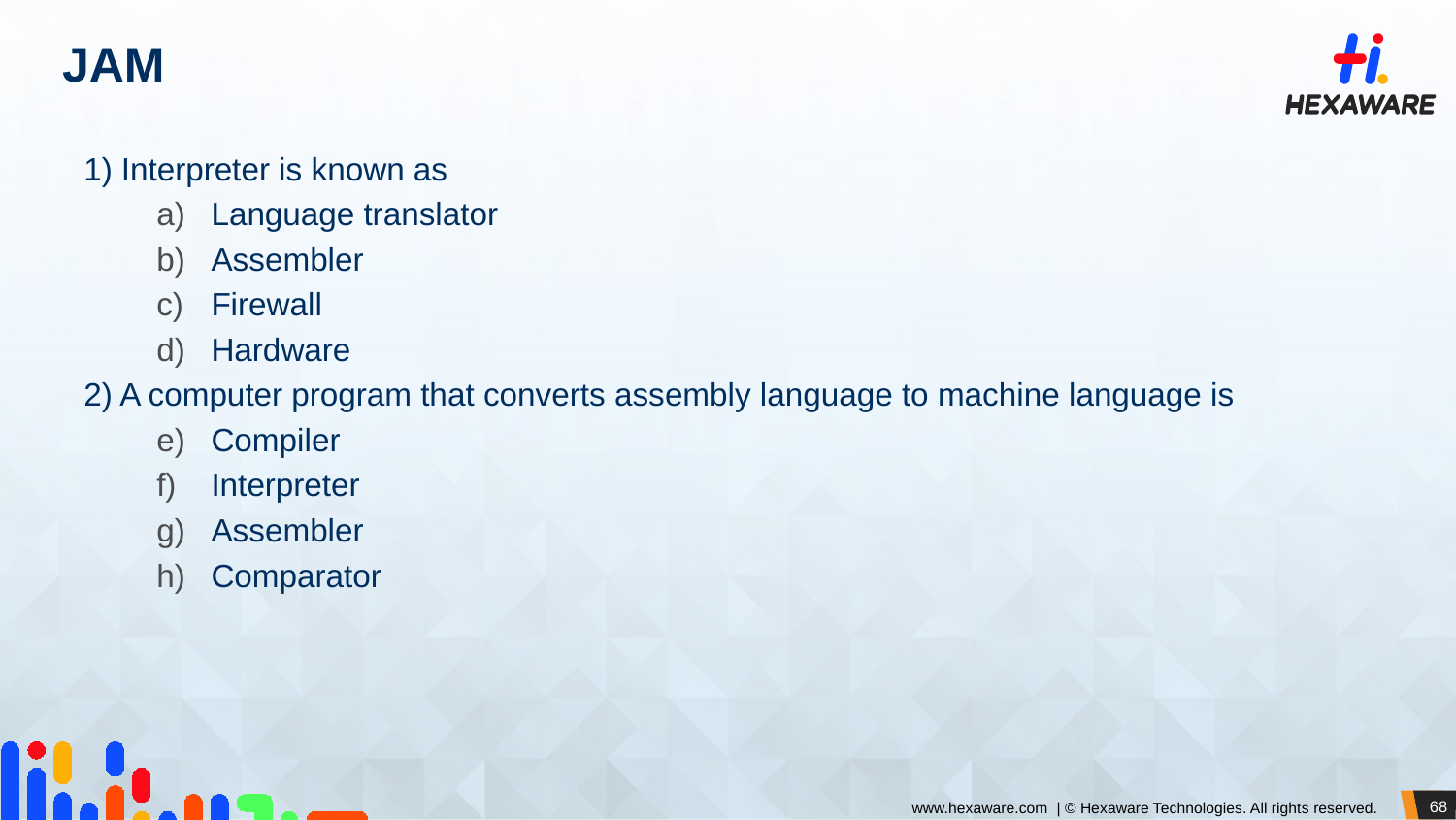

# JAM
1) Interpreter is known as
Language translator
Assembler
Firewall
Hardware
2) A computer program that converts assembly language to machine language is
Compiler
Interpreter
Assembler
Comparator